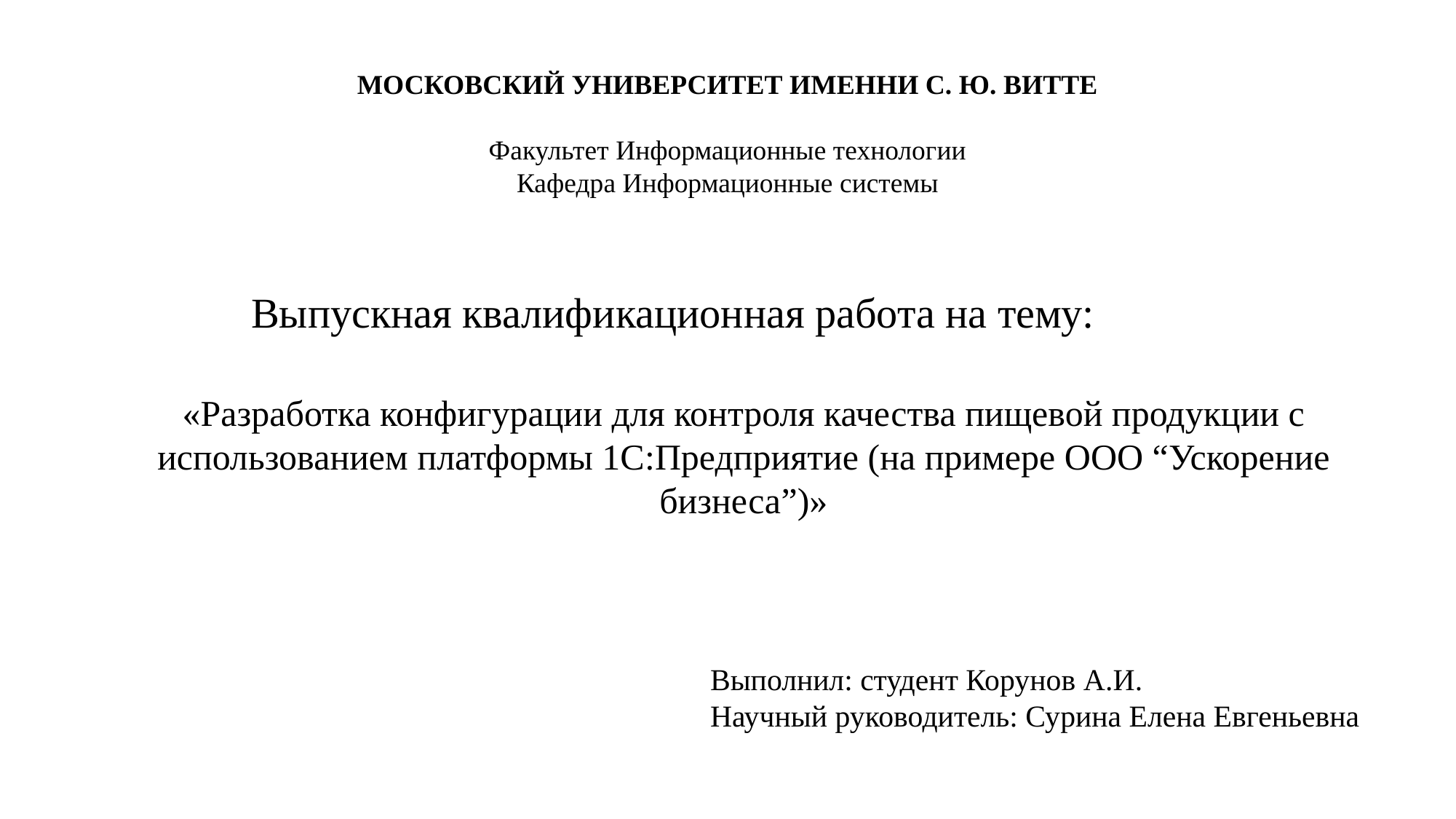

МОСКОВСКИЙ УНИВЕРСИТЕТ ИМЕННИ С. Ю. ВИТТЕ

Факультет Информационные технологии
Кафедра Информационные системы

Выпускная квалификационная работа на тему:
«Разработка конфигурации для контроля качества пищевой продукции с использованием платформы 1С:Предприятие (на примере ООО “Ускорение бизнеса”)»
Выполнил: студент Корунов А.И.
Научный руководитель: Сурина Елена Евгеньевна